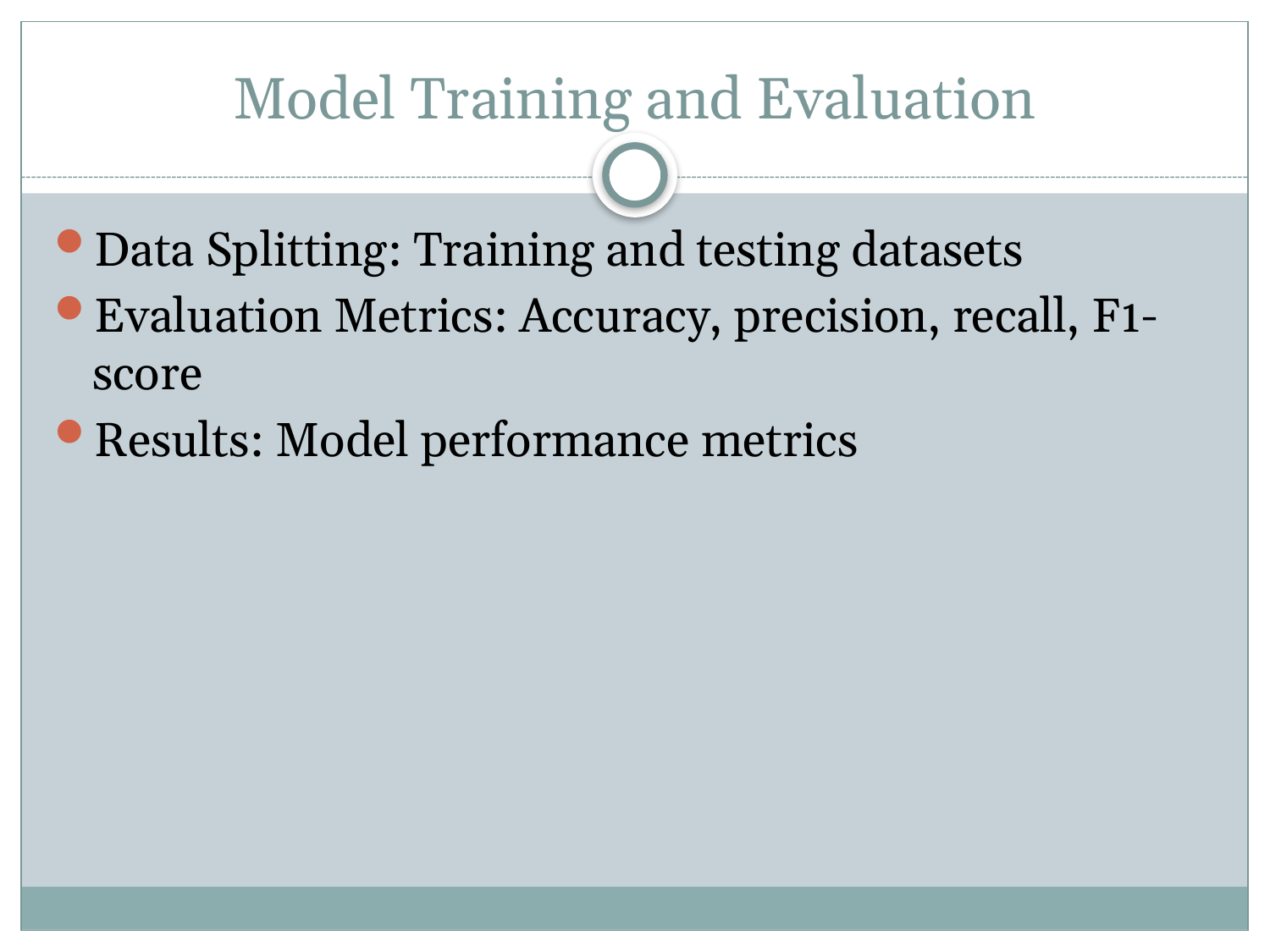

# Model Training and Evaluation
Data Splitting: Training and testing datasets
Evaluation Metrics: Accuracy, precision, recall, F1-score
Results: Model performance metrics